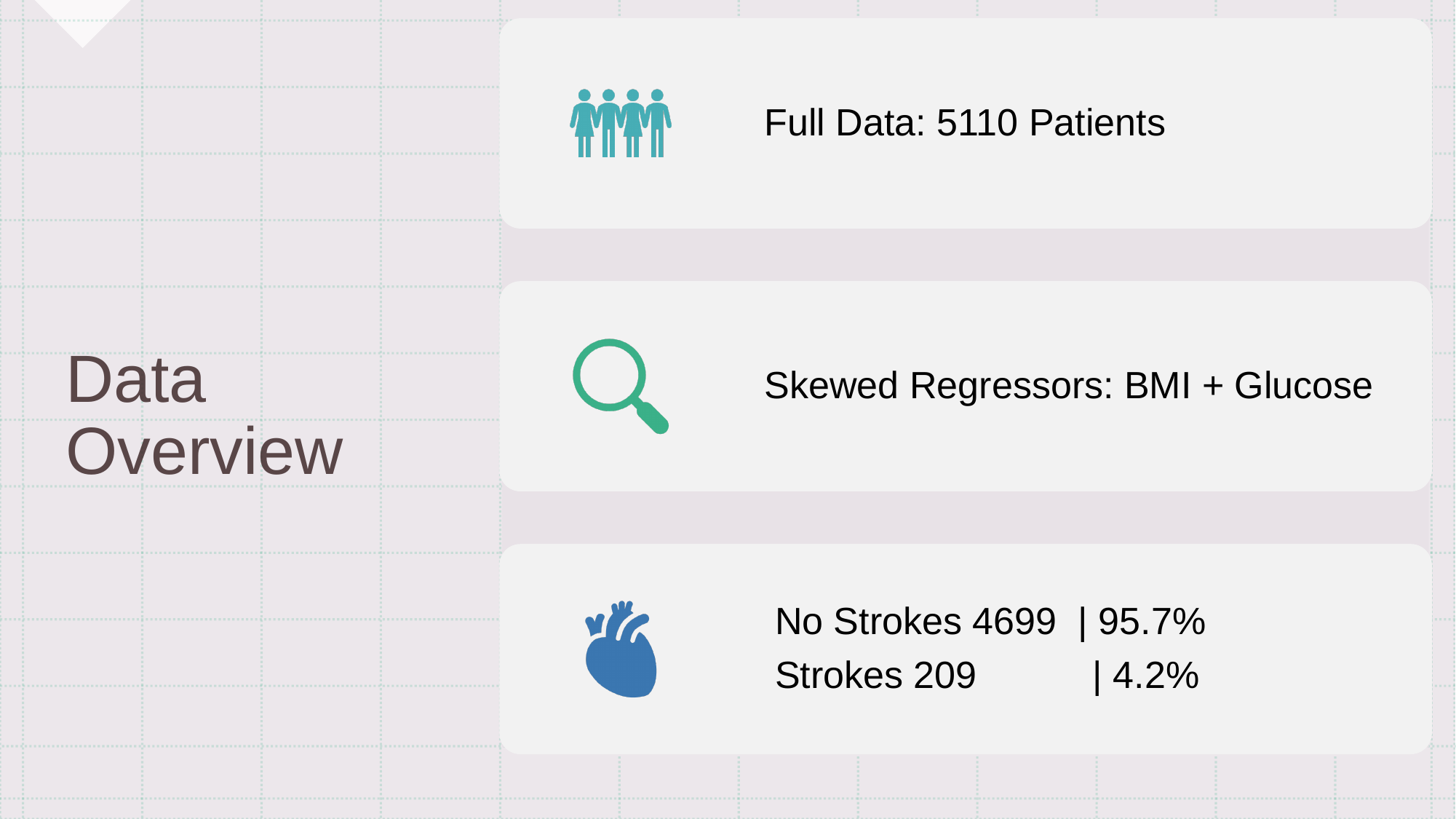

Full Data: 5110 Patients
Skewed Regressors: BMI + Glucose
 No Strokes 4699  | 95.7%
 Strokes 209           | 4.2%

# Data Overview